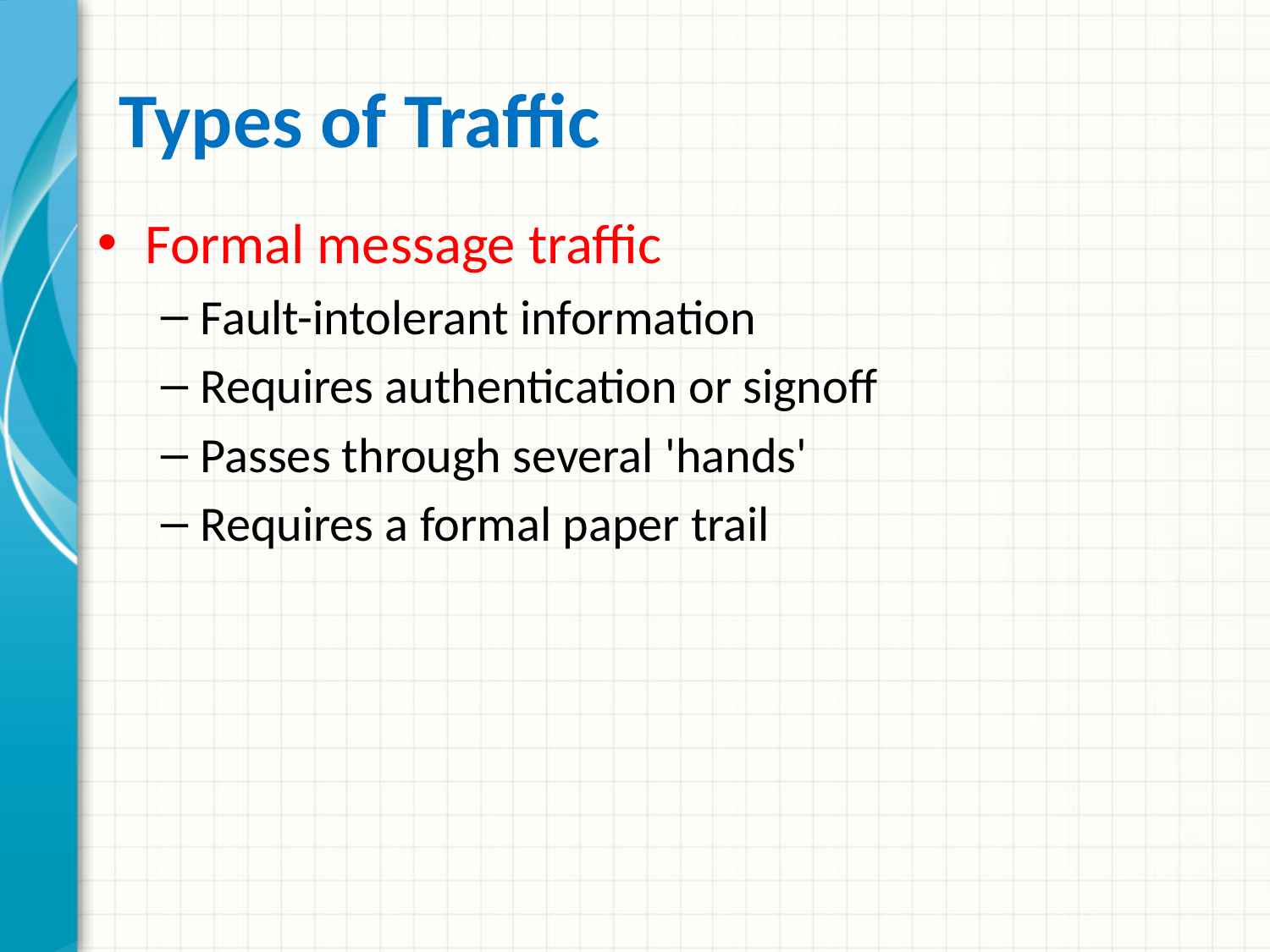

# Types of Traffic
Formal message traffic
Fault-intolerant information
Requires authentication or signoff
Passes through several 'hands'
Requires a formal paper trail